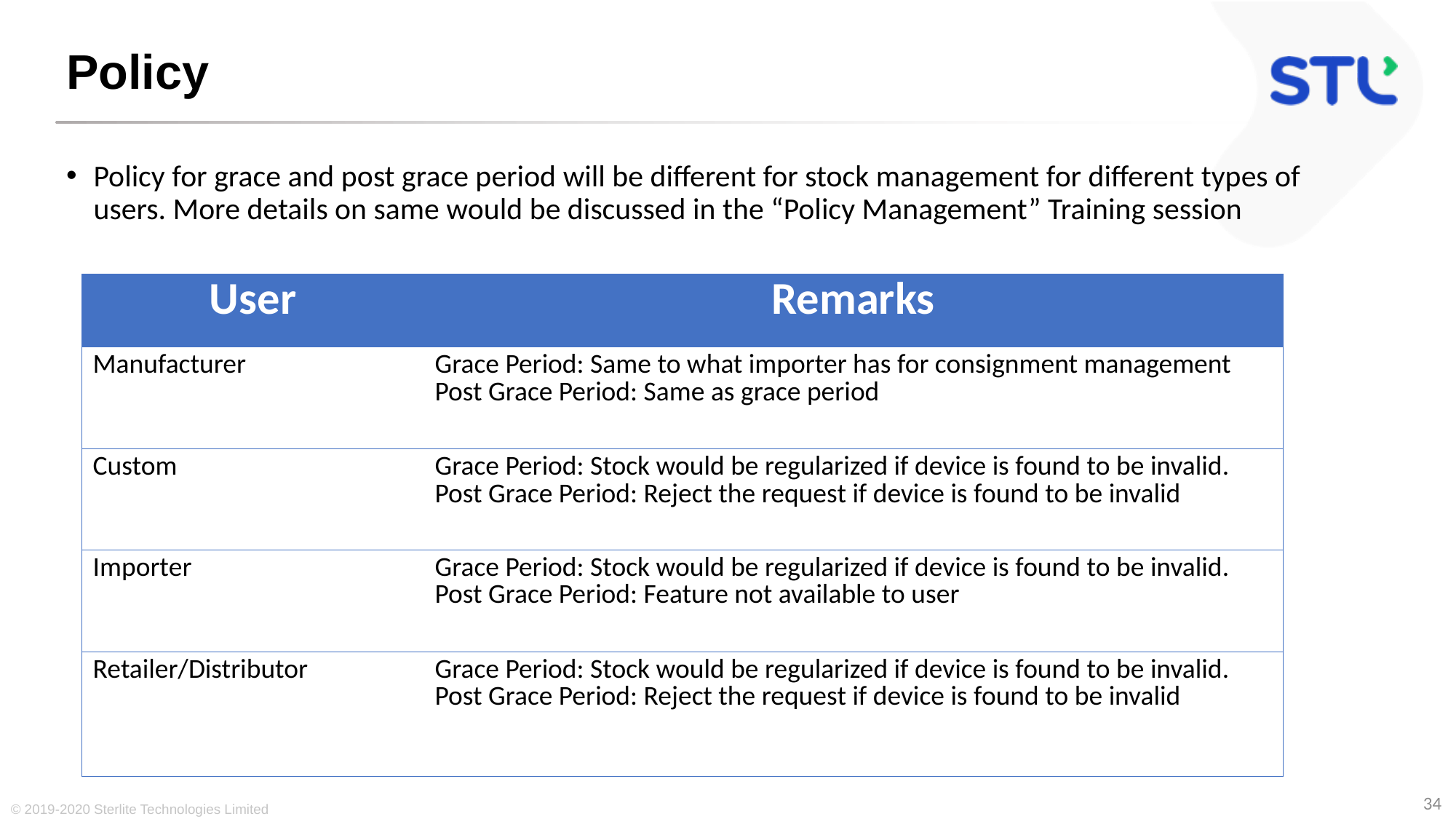

# Policy
Policy for grace and post grace period will be different for stock management for different types of users. More details on same would be discussed in the “Policy Management” Training session
| User | Remarks |
| --- | --- |
| Manufacturer | Grace Period: Same to what importer has for consignment management Post Grace Period: Same as grace period |
| Custom | Grace Period: Stock would be regularized if device is found to be invalid. Post Grace Period: Reject the request if device is found to be invalid |
| Importer | Grace Period: Stock would be regularized if device is found to be invalid. Post Grace Period: Feature not available to user |
| Retailer/Distributor | Grace Period: Stock would be regularized if device is found to be invalid. Post Grace Period: Reject the request if device is found to be invalid |
© 2019-2020 Sterlite Technologies Limited
34